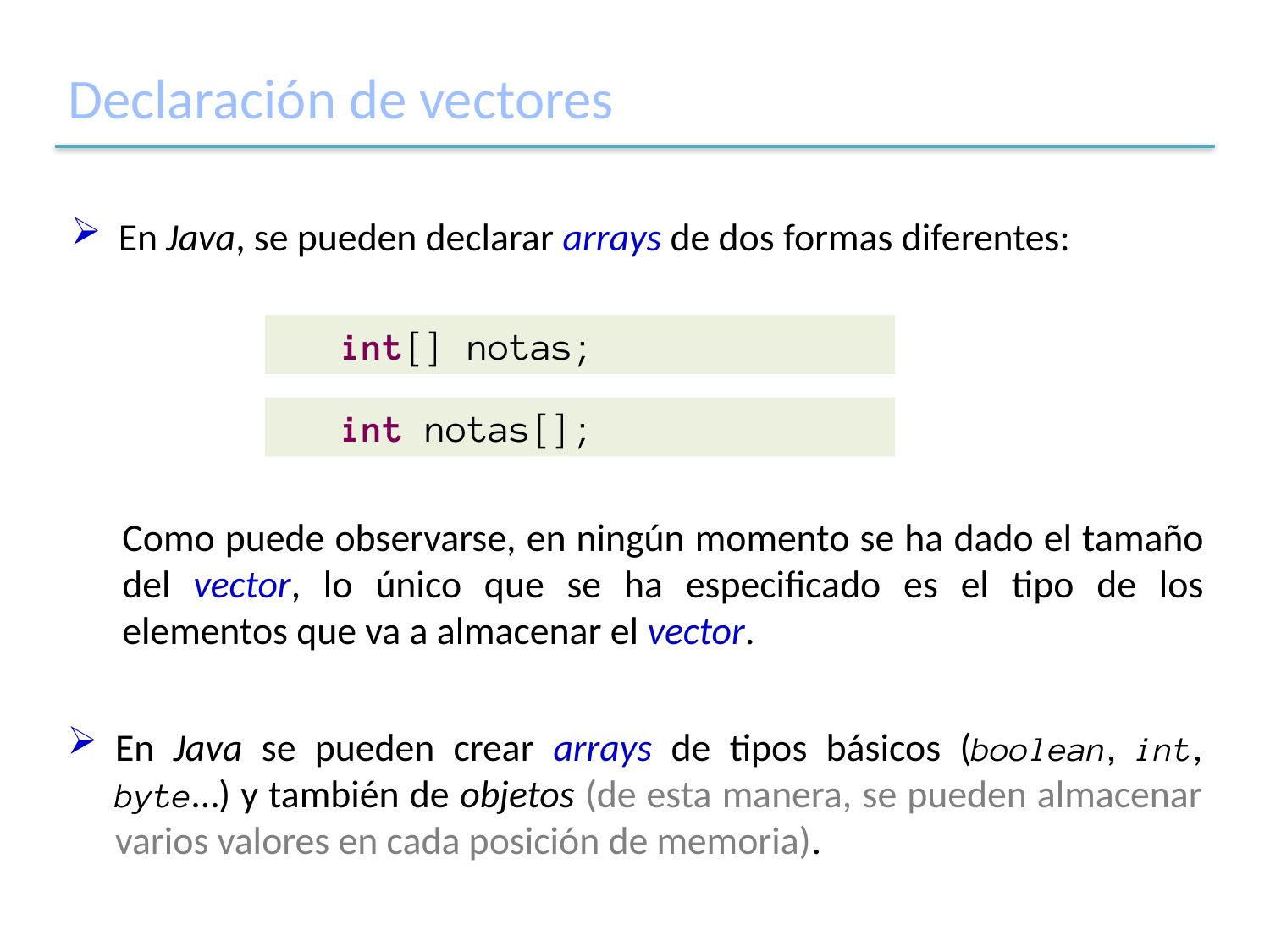

# Declaración de vectores
En Java, se pueden declarar arrays de dos formas diferentes:
   int[] notas;
   int notas[];
Como puede observarse, en ningún momento se ha dado el tamaño del vector, lo único que se ha especificado es el tipo de los elementos que va a almacenar el vector.
En Java se pueden crear arrays de tipos básicos (boolean, int, byte…) y también de objetos (de esta manera, se pueden almacenar varios valores en cada posición de memoria).